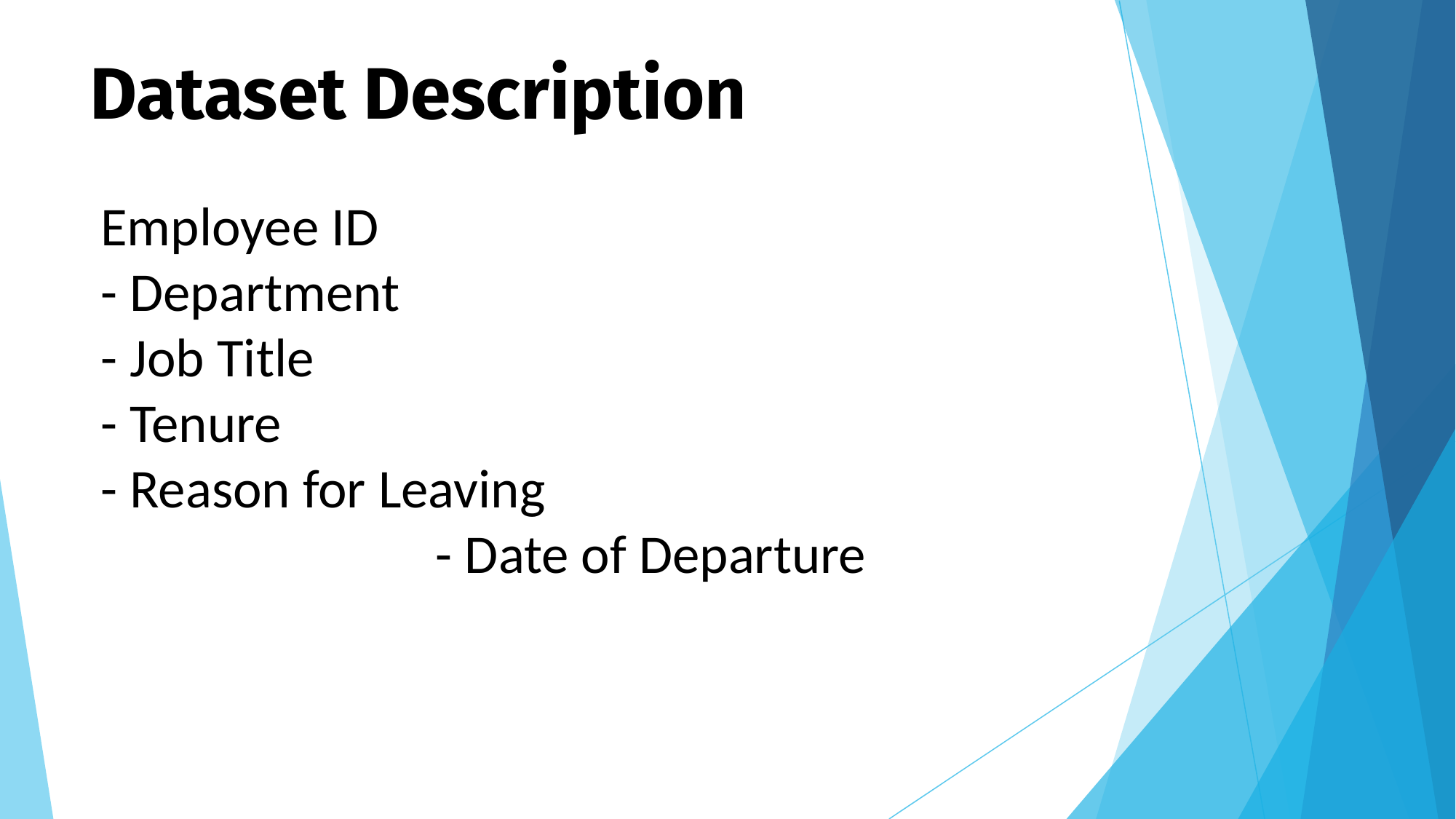

# Dataset Description
Employee ID
- Department
- Job Title
- Tenure
- Reason for Leaving
- Date of Departure